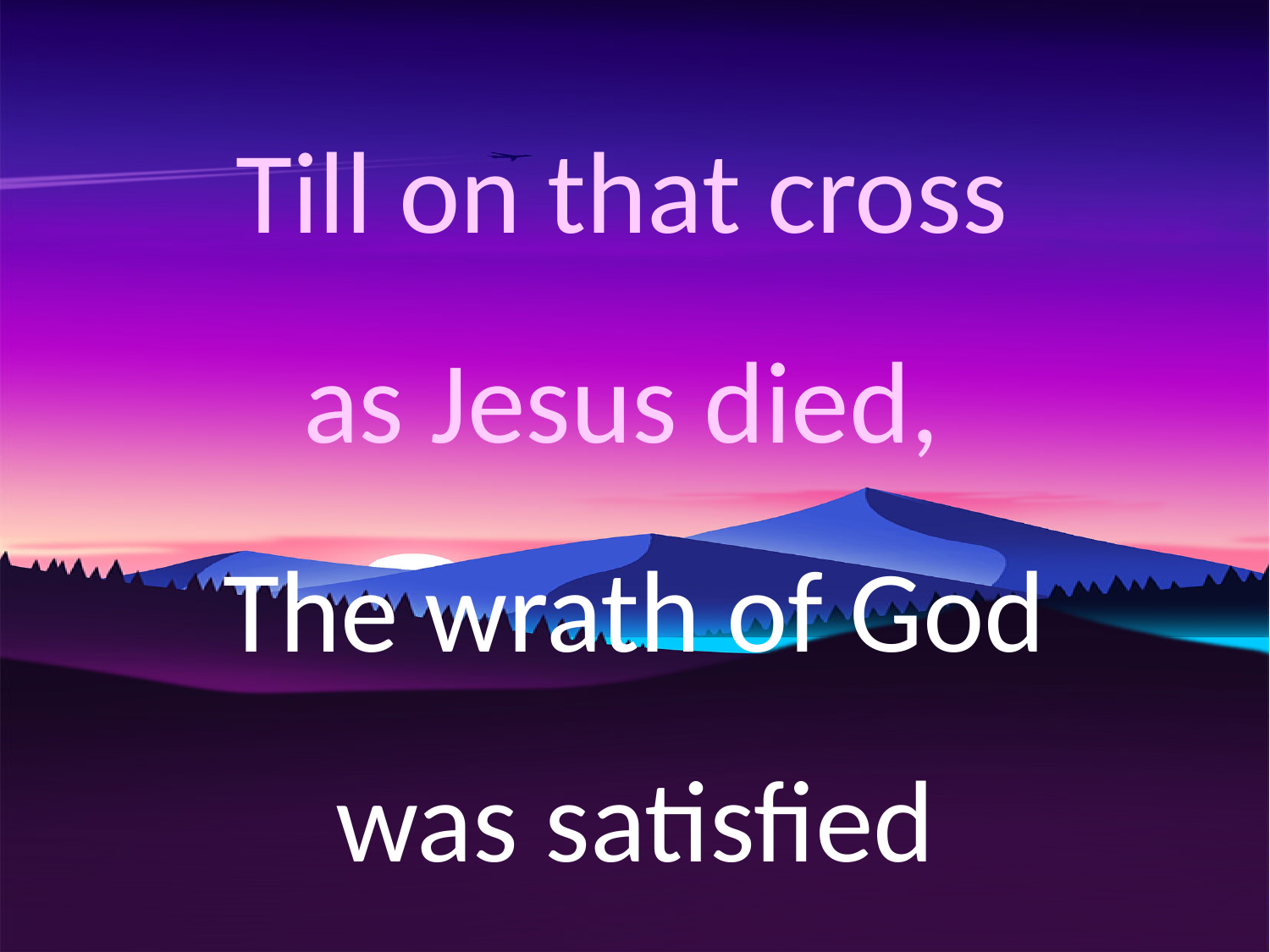

Till on that cross
as Jesus died,
The wrath of God was satisfied